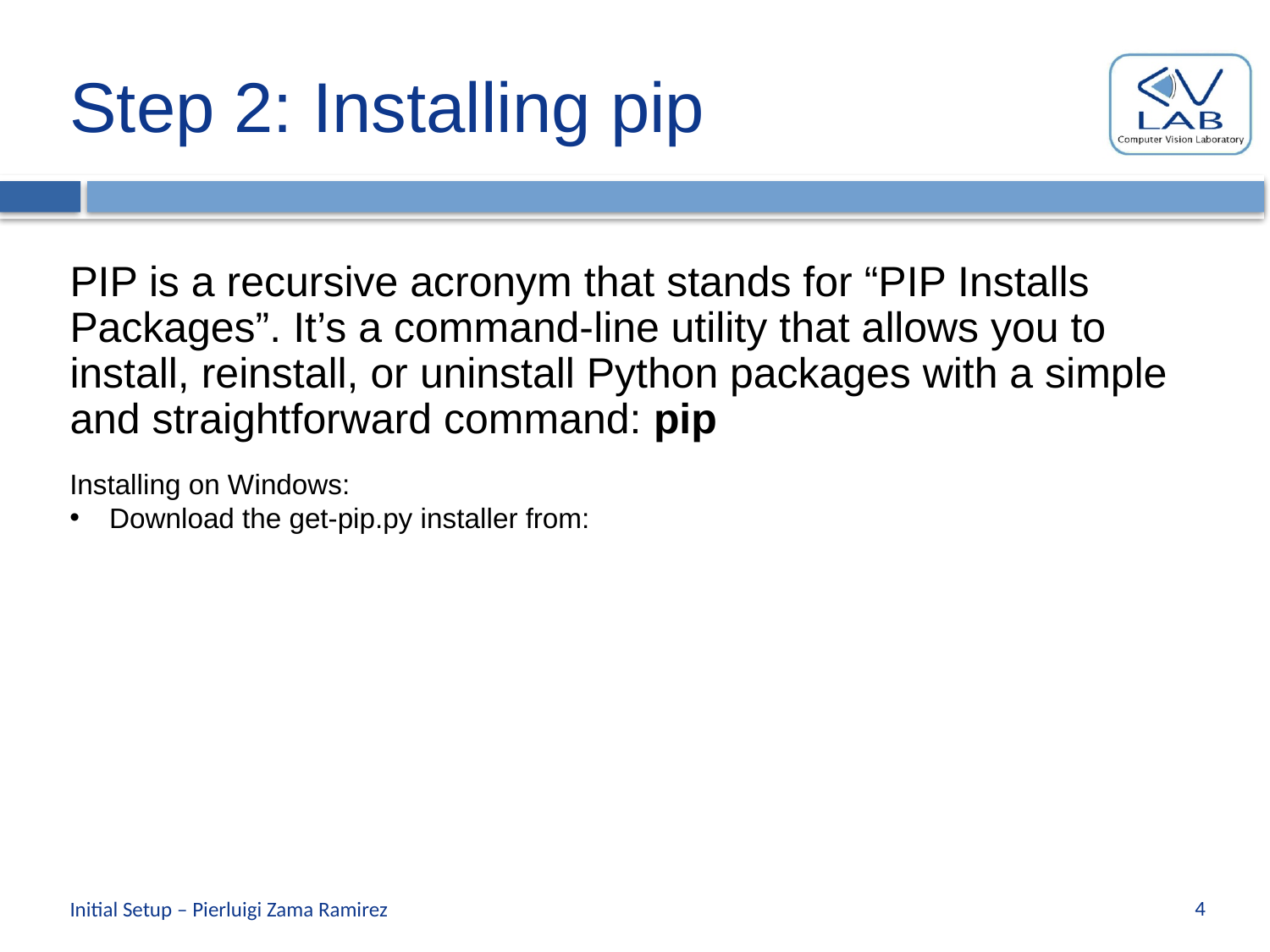

# Step 2: Installing pip
PIP is a recursive acronym that stands for “PIP Installs Packages”. It’s a command-line utility that allows you to install, reinstall, or uninstall Python packages with a simple and straightforward command: pip

Installing on Windows:
Download the get-pip.py installer from:

4
Initial Setup – Pierluigi Zama Ramirez